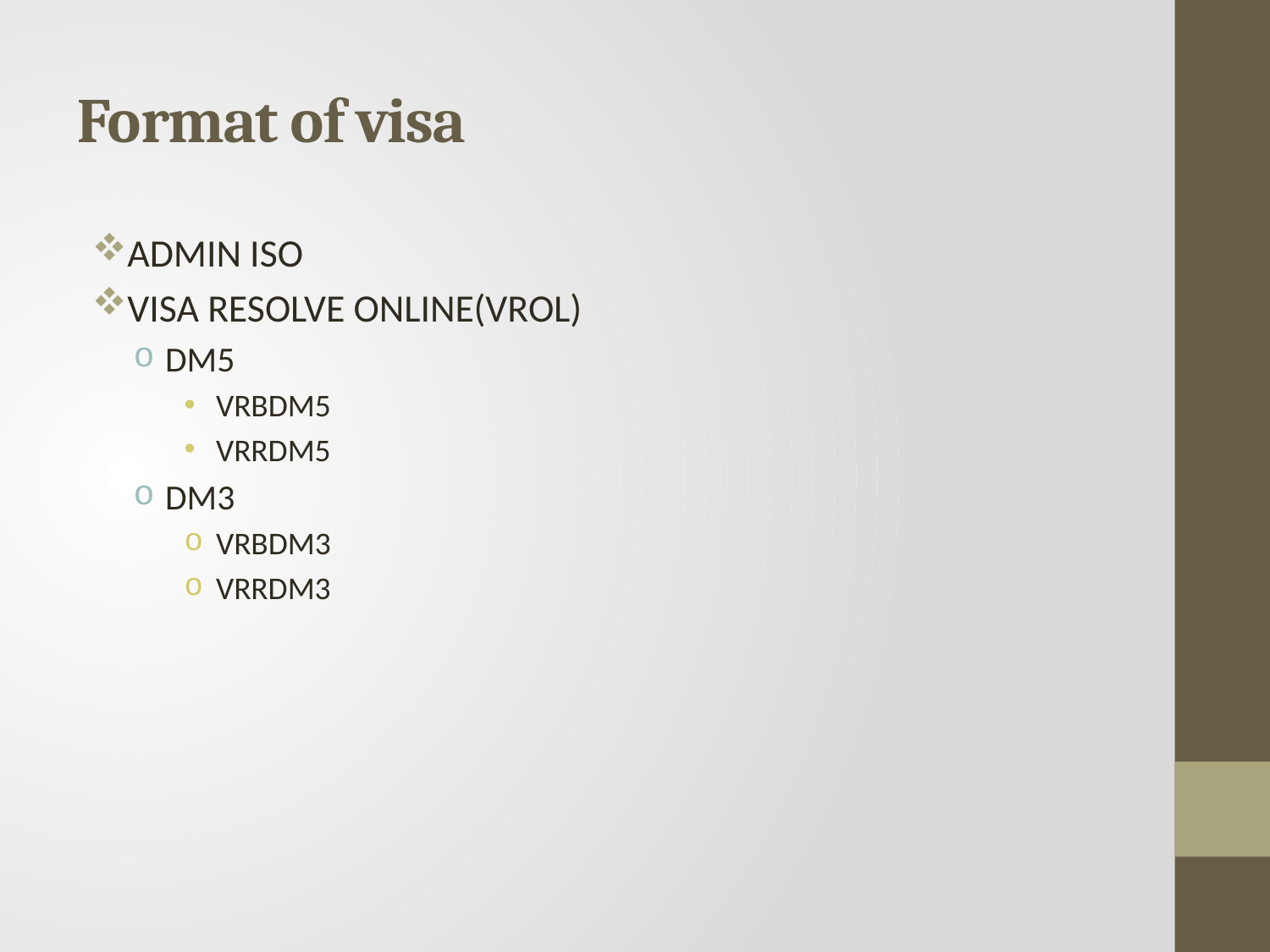

# Format of visa
ADMIN ISO
VISA RESOLVE ONLINE(VROL)
DM5
VRBDM5
VRRDM5
DM3
VRBDM3
VRRDM3